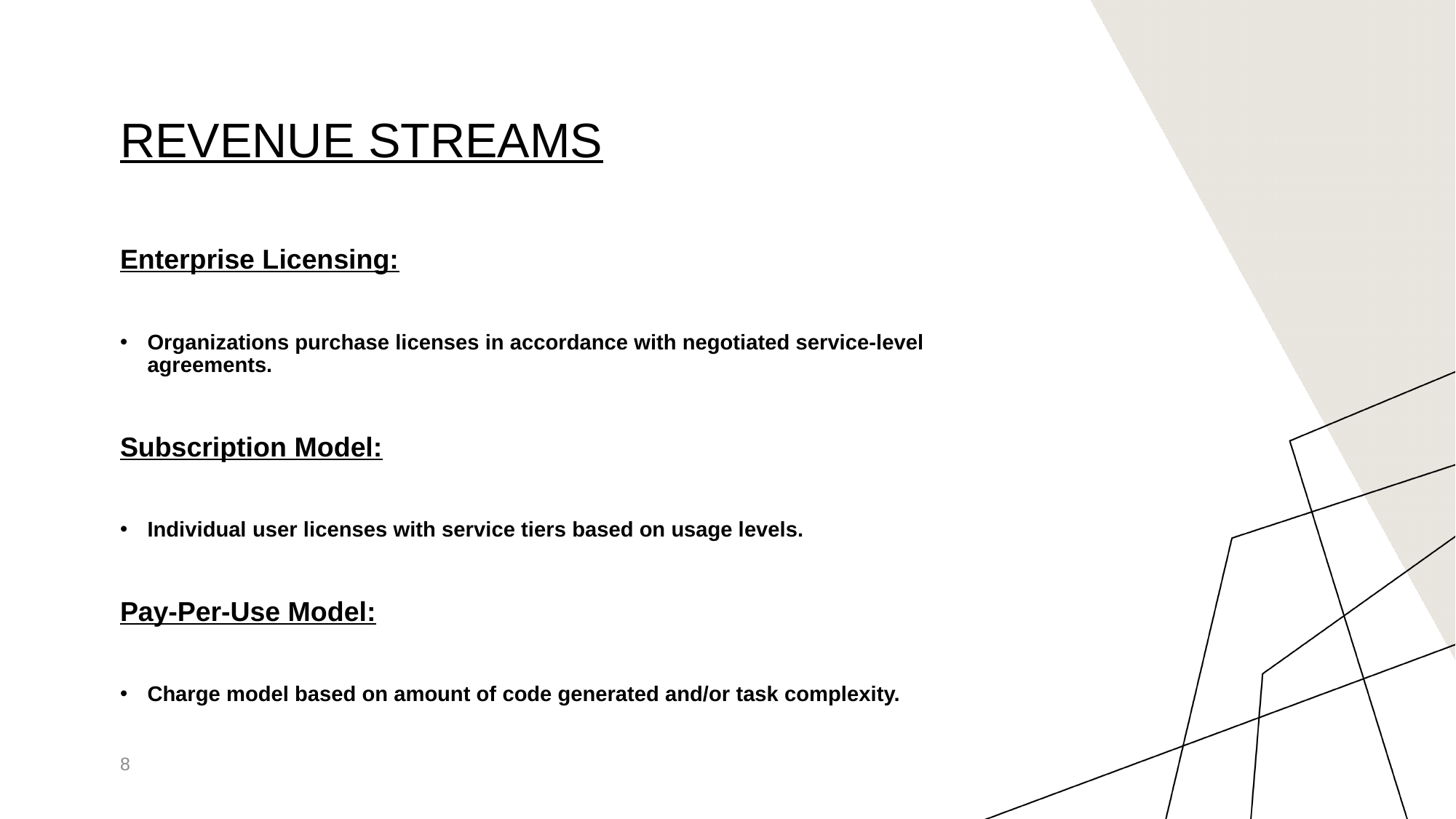

# Revenue streams
Enterprise Licensing:
Organizations purchase licenses in accordance with negotiated service-level agreements.
Subscription Model:
Individual user licenses with service tiers based on usage levels.
Pay-Per-Use Model:
Charge model based on amount of code generated and/or task complexity.

8